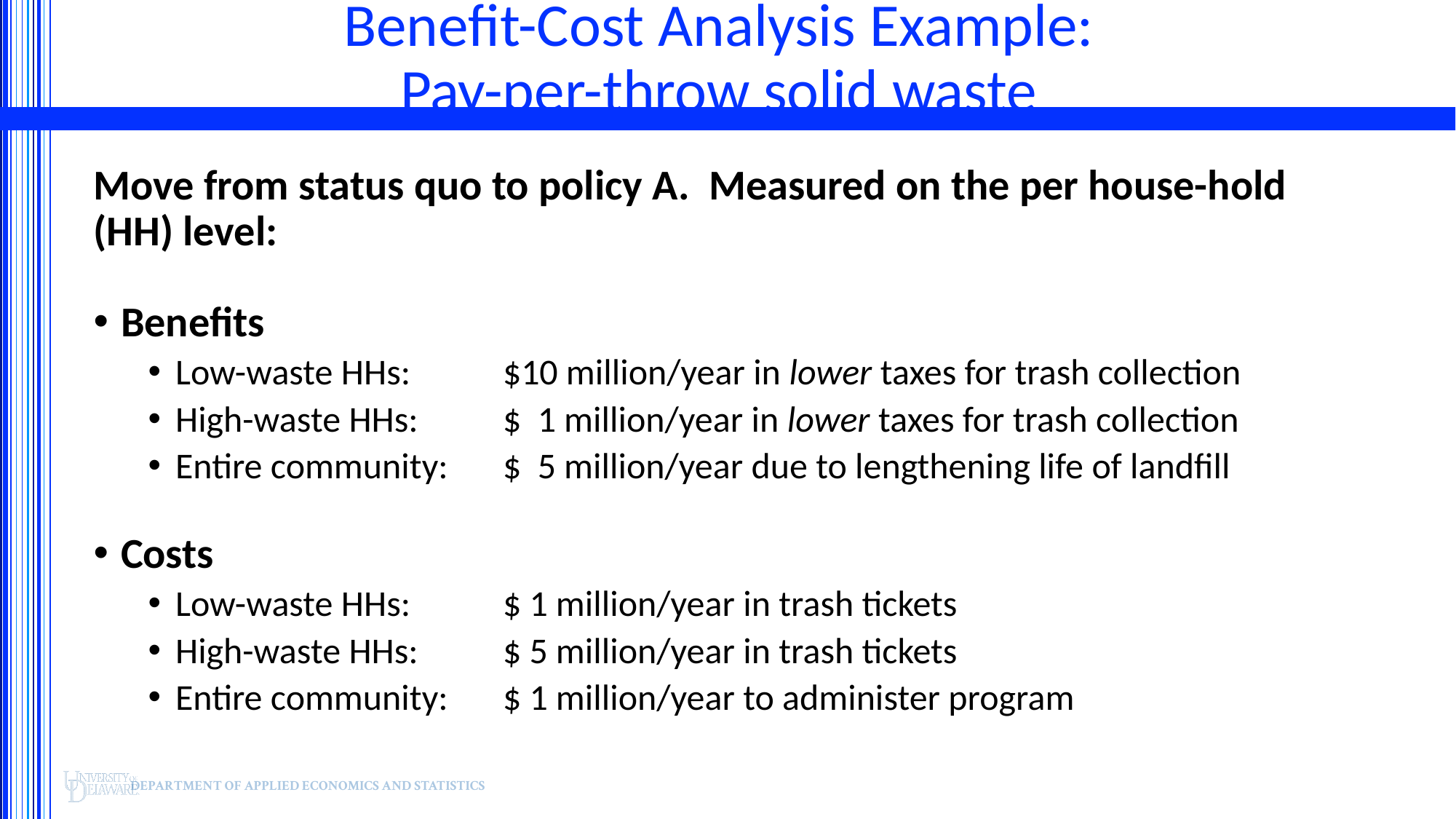

# Benefit-Cost Analysis Example: Pay-per-throw solid waste
Move from status quo to policy A.  Measured on the per house-hold (HH) level:

Benefits
Low-waste HHs: 	$10 million/year in lower taxes for trash collection
High-waste HHs: 	$  1 million/year in lower taxes for trash collection
Entire community: 	$  5 million/year due to lengthening life of landfill

Costs
Low-waste HHs: 	$ 1 million/year in trash tickets
High-waste HHs: 	$ 5 million/year in trash tickets
Entire community:  	$ 1 million/year to administer program